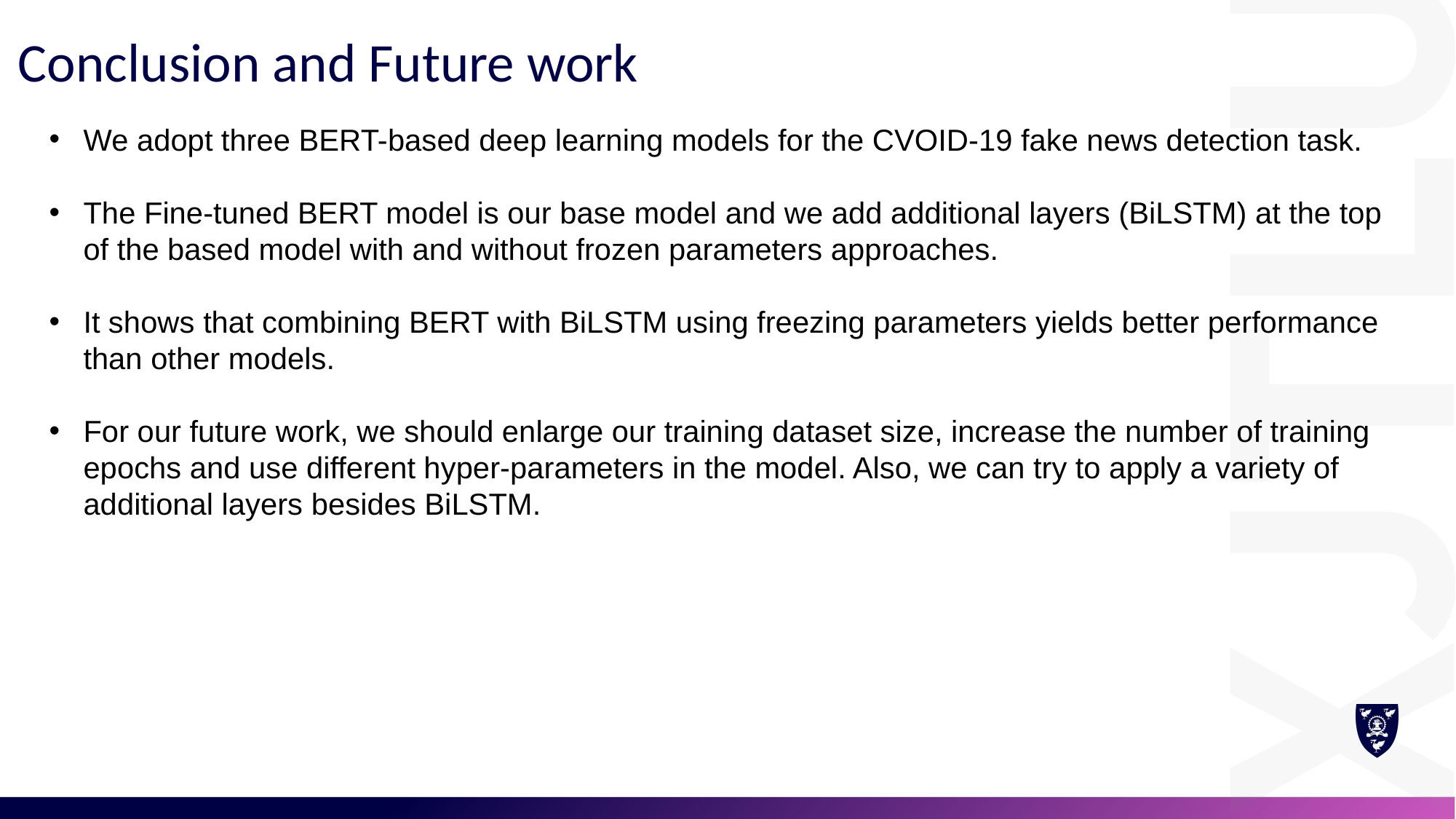

# Conclusion and Future work
We adopt three BERT-based deep learning models for the CVOID-19 fake news detection task.

The Fine-tuned BERT model is our base model and we add additional layers (BiLSTM) at the top of the based model with and without frozen parameters approaches.

It shows that combining BERT with BiLSTM using freezing parameters yields better performance than other models.

For our future work, we should enlarge our training dataset size, increase the number of training epochs and use different hyper-parameters in the model. Also, we can try to apply a variety of additional layers besides BiLSTM.